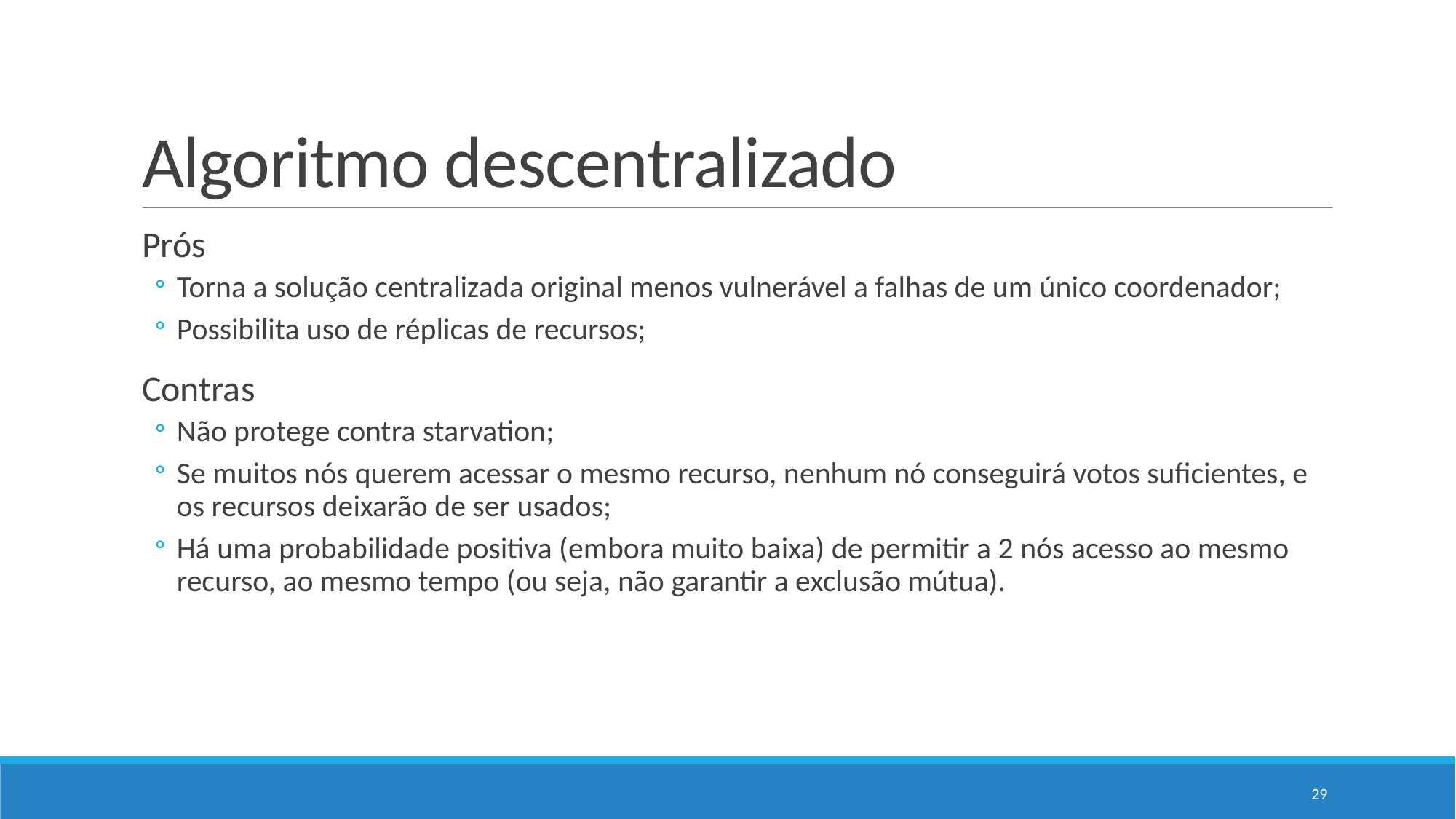

# Algoritmo descentralizado
Prós
Torna a solução centralizada original menos vulnerável a falhas de um único coordenador;
Possibilita uso de réplicas de recursos;
Contras
Não protege contra starvation;
Se muitos nós querem acessar o mesmo recurso, nenhum nó conseguirá votos suficientes, e os recursos deixarão de ser usados;
Há uma probabilidade positiva (embora muito baixa) de permitir a 2 nós acesso ao mesmo recurso, ao mesmo tempo (ou seja, não garantir a exclusão mútua).
29